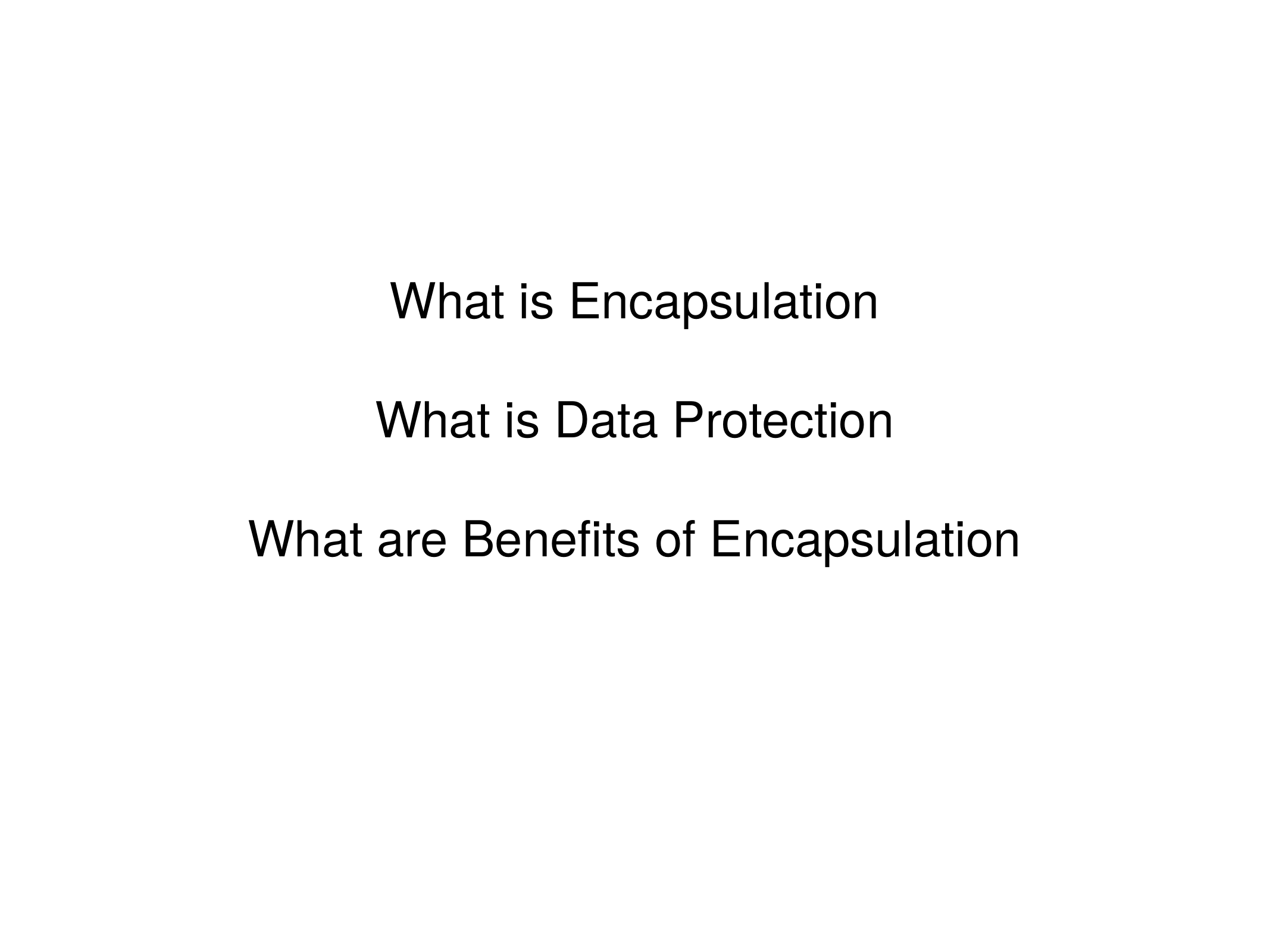

What is Encapsulation
What is Data Protection
What are Benefits of Encapsulation